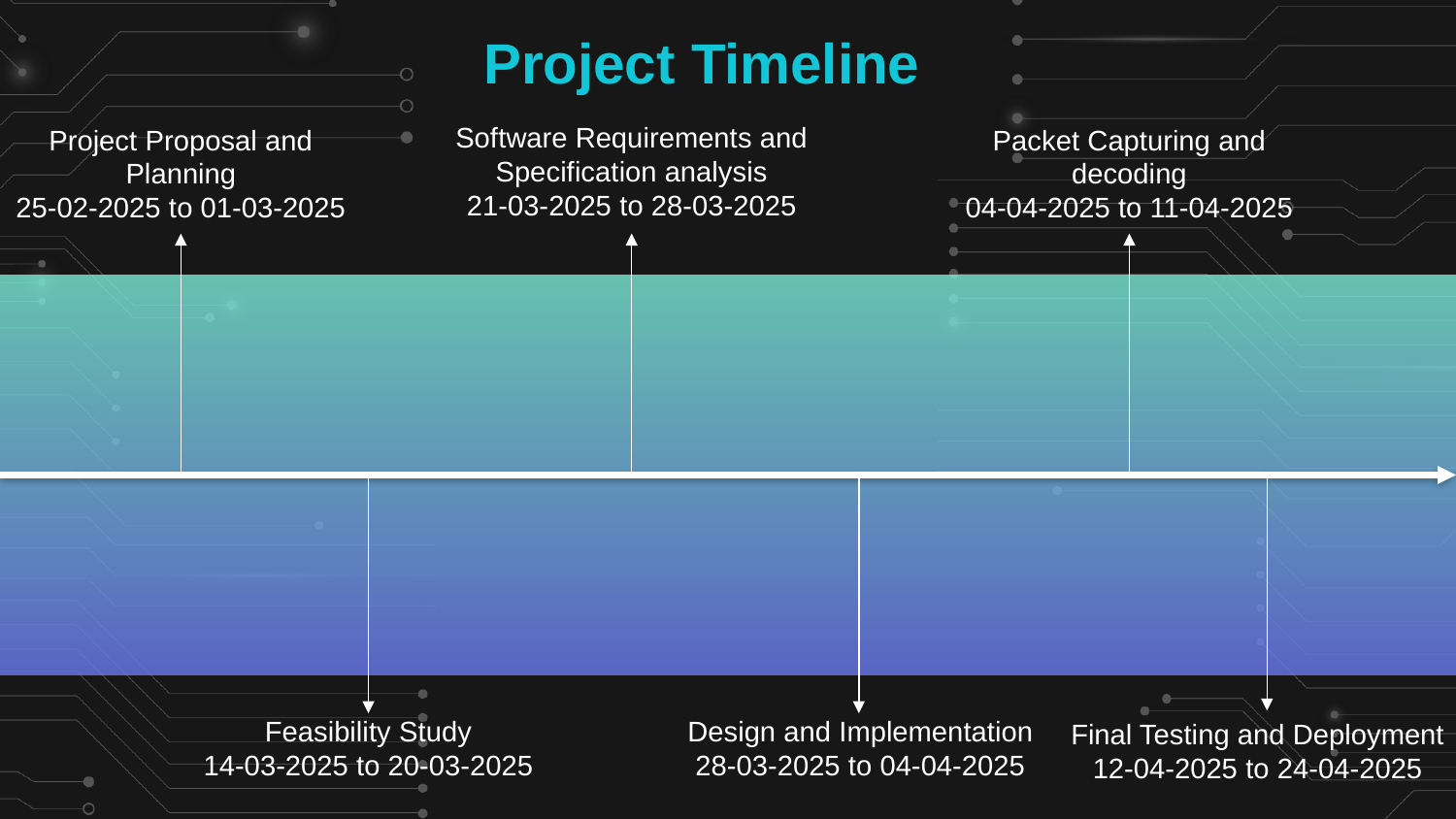

Project Timeline
Software Requirements and Specification analysis
21-03-2025 to 28-03-2025
Packet Capturing and decoding
04-04-2025 to 11-04-2025
Project Proposal and Planning
25-02-2025 to 01-03-2025

Design and Implementation
28-03-2025 to 04-04-2025
Feasibility Study
14-03-2025 to 20-03-2025

Final Testing and Deployment
12-04-2025 to 24-04-2025